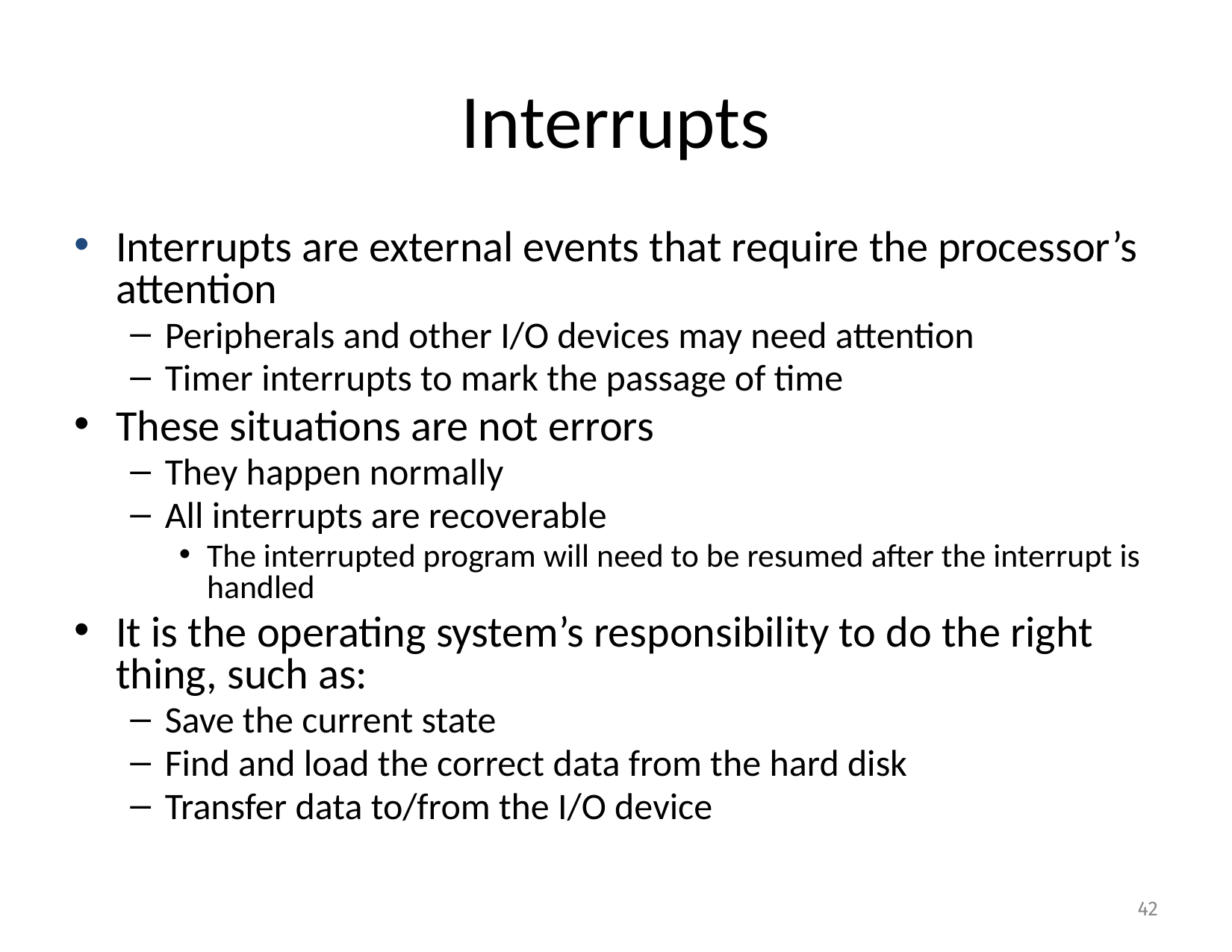

# Interrupts
Interrupts are external events that require the processor’s attention
Peripherals and other I/O devices may need attention
Timer interrupts to mark the passage of time
These situations are not errors
They happen normally
All interrupts are recoverable
The interrupted program will need to be resumed after the interrupt is handled
It is the operating system’s responsibility to do the right thing, such as:
Save the current state
Find and load the correct data from the hard disk
Transfer data to/from the I/O device

42